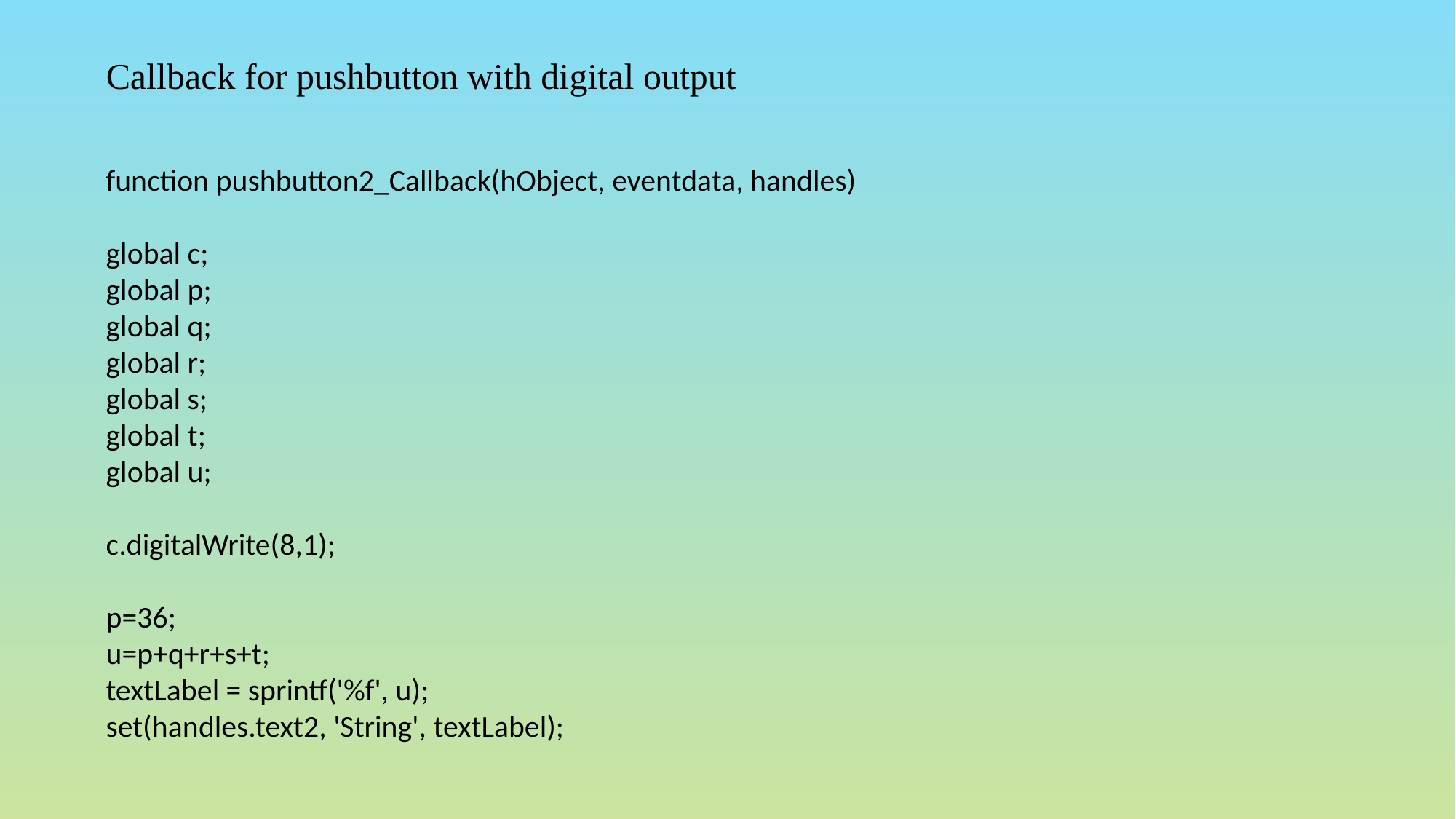

Callback for pushbutton with digital output
function pushbutton2_Callback(hObject, eventdata, handles)

global c;
global p;
global q;
global r;
global s;
global t;
global u;

c.digitalWrite(8,1);

p=36;
u=p+q+r+s+t;
textLabel = sprintf('%f', u);
set(handles.text2, 'String', textLabel);